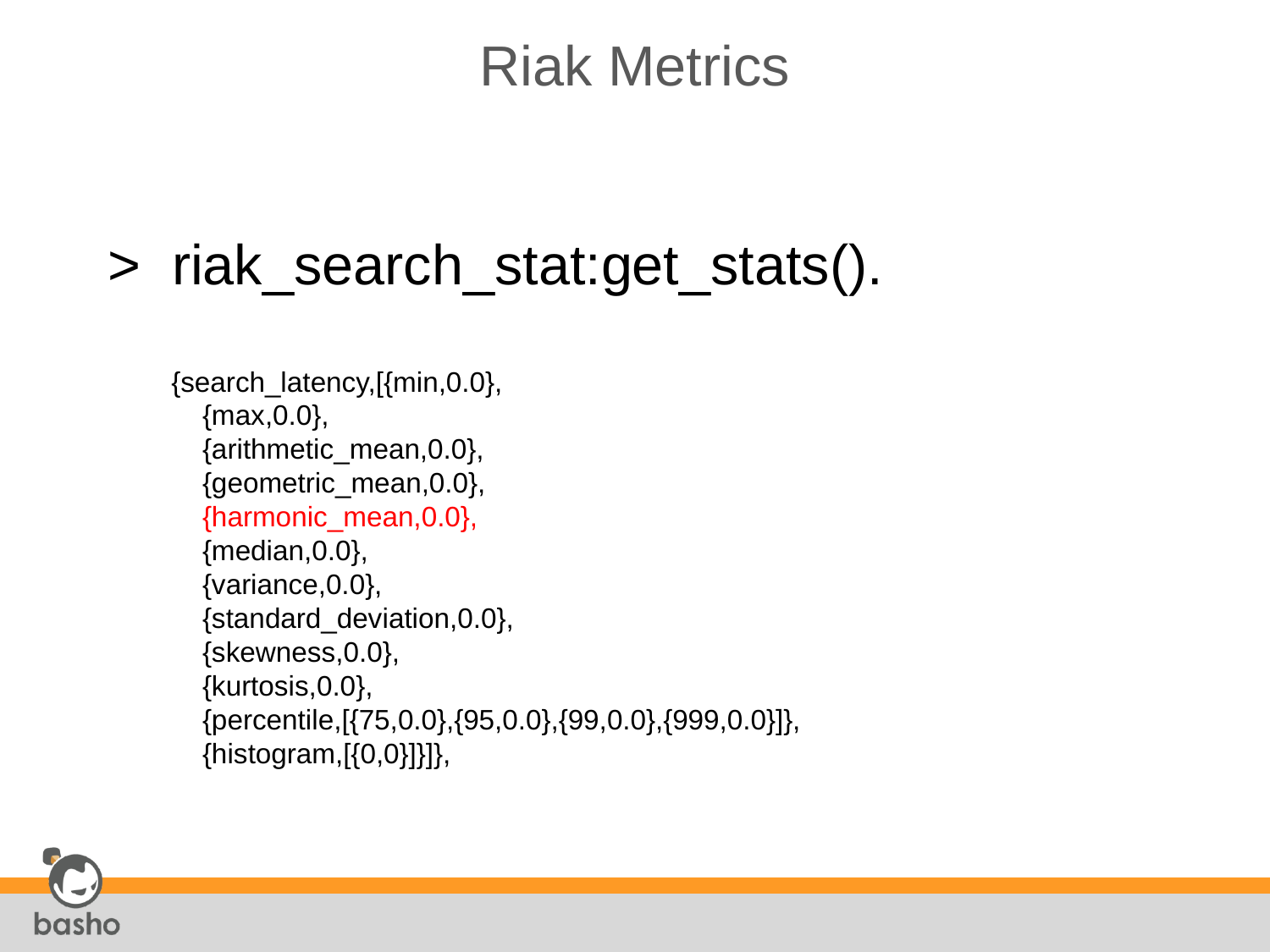

# Riak Metrics
>  riak_search_stat:get_stats().

{search_latency,[{min,0.0},
    {max,0.0},
    {arithmetic_mean,0.0},
    {geometric_mean,0.0},
    {harmonic_mean,0.0},
    {median,0.0},
    {variance,0.0},
    {standard_deviation,0.0},
    {skewness,0.0},
    {kurtosis,0.0},
    {percentile,[{75,0.0},{95,0.0},{99,0.0},{999,0.0}]},
    {histogram,[{0,0}]}]},